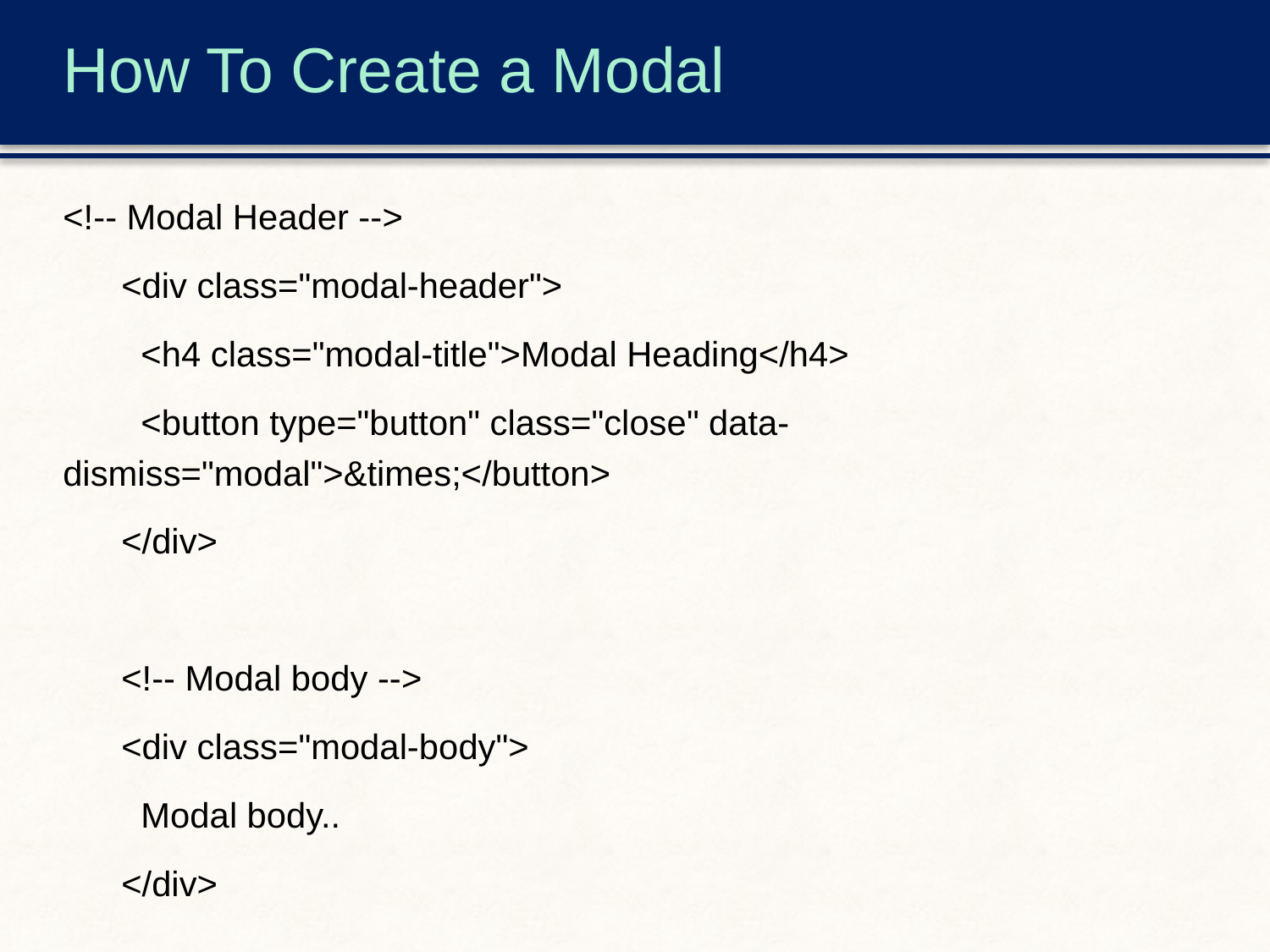

# How To Create a Modal
<!-- Modal Header -->
      <div class="modal-header">
        <h4 class="modal-title">Modal Heading</h4>
        <button type="button" class="close" data-dismiss="modal">&times;</button>
      </div>

      <!-- Modal body -->
      <div class="modal-body">
        Modal body..
      </div>